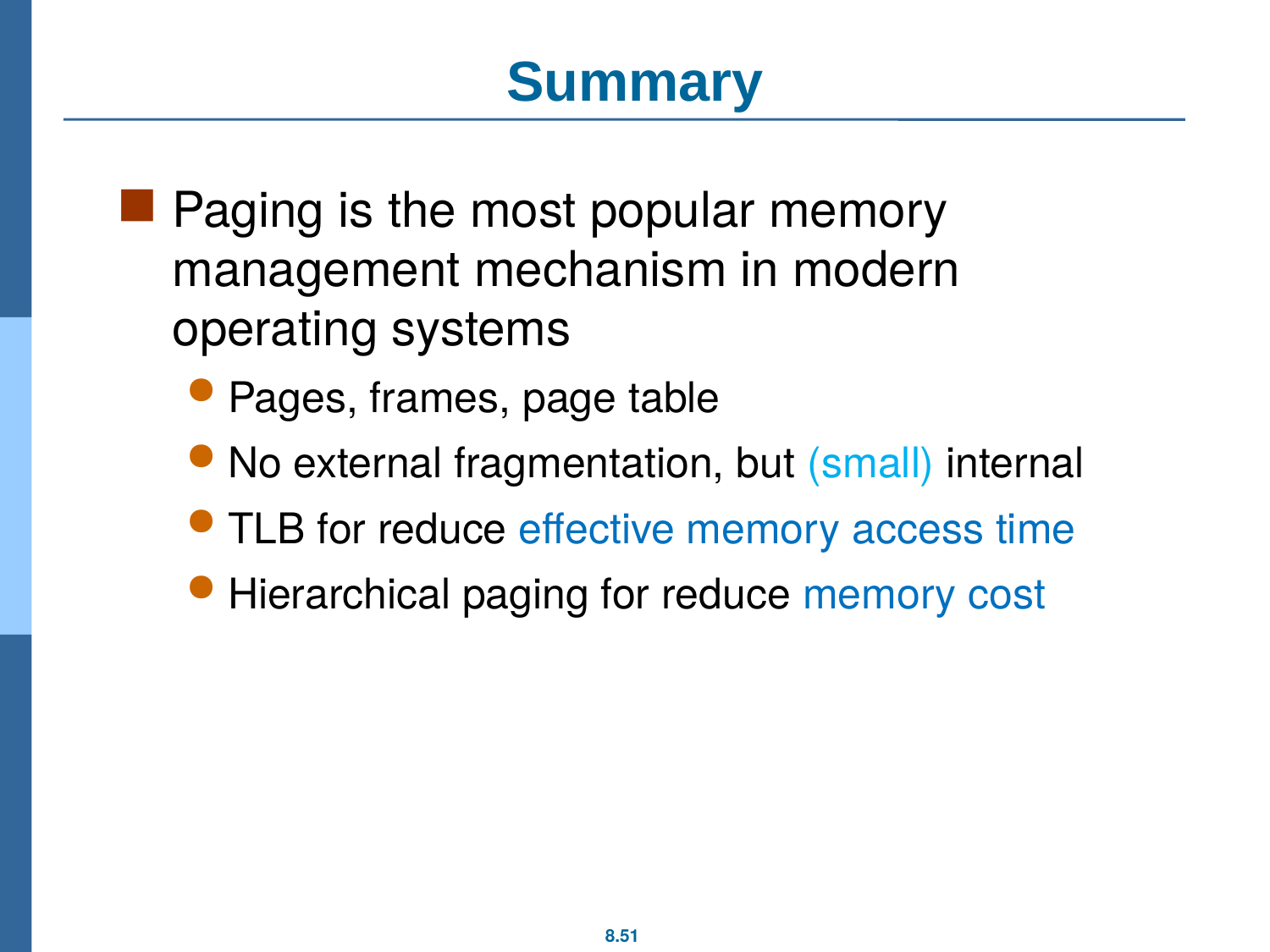

# Summary
Paging is the most popular memory management mechanism in modern operating systems
Pages, frames, page table
No external fragmentation, but (small) internal
TLB for reduce effective memory access time
Hierarchical paging for reduce memory cost